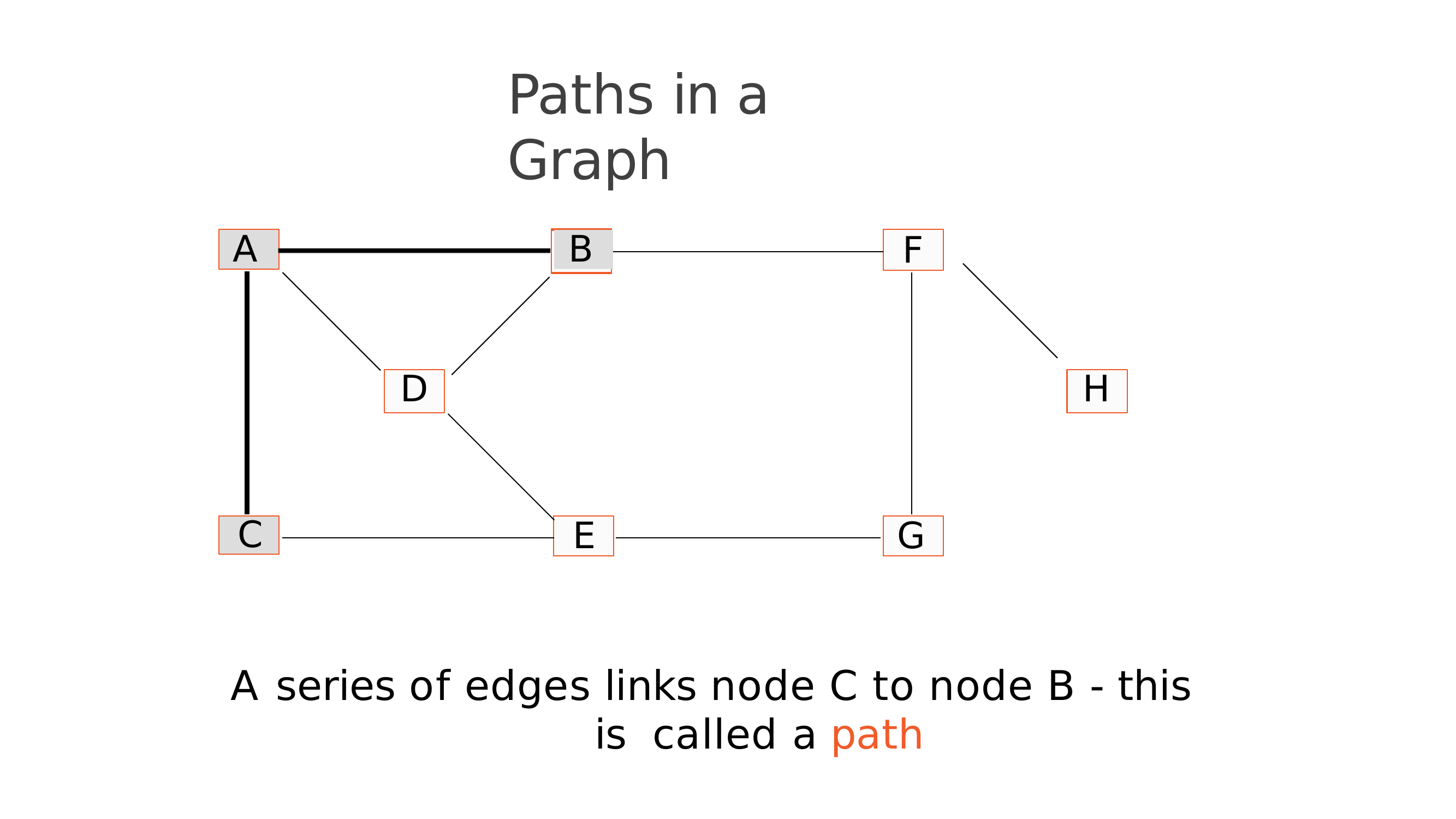

# Paths in a Graph
A
B

A
F

B

D
H

C
C
E
G

A series of edges links node C to node B - this is  called a path